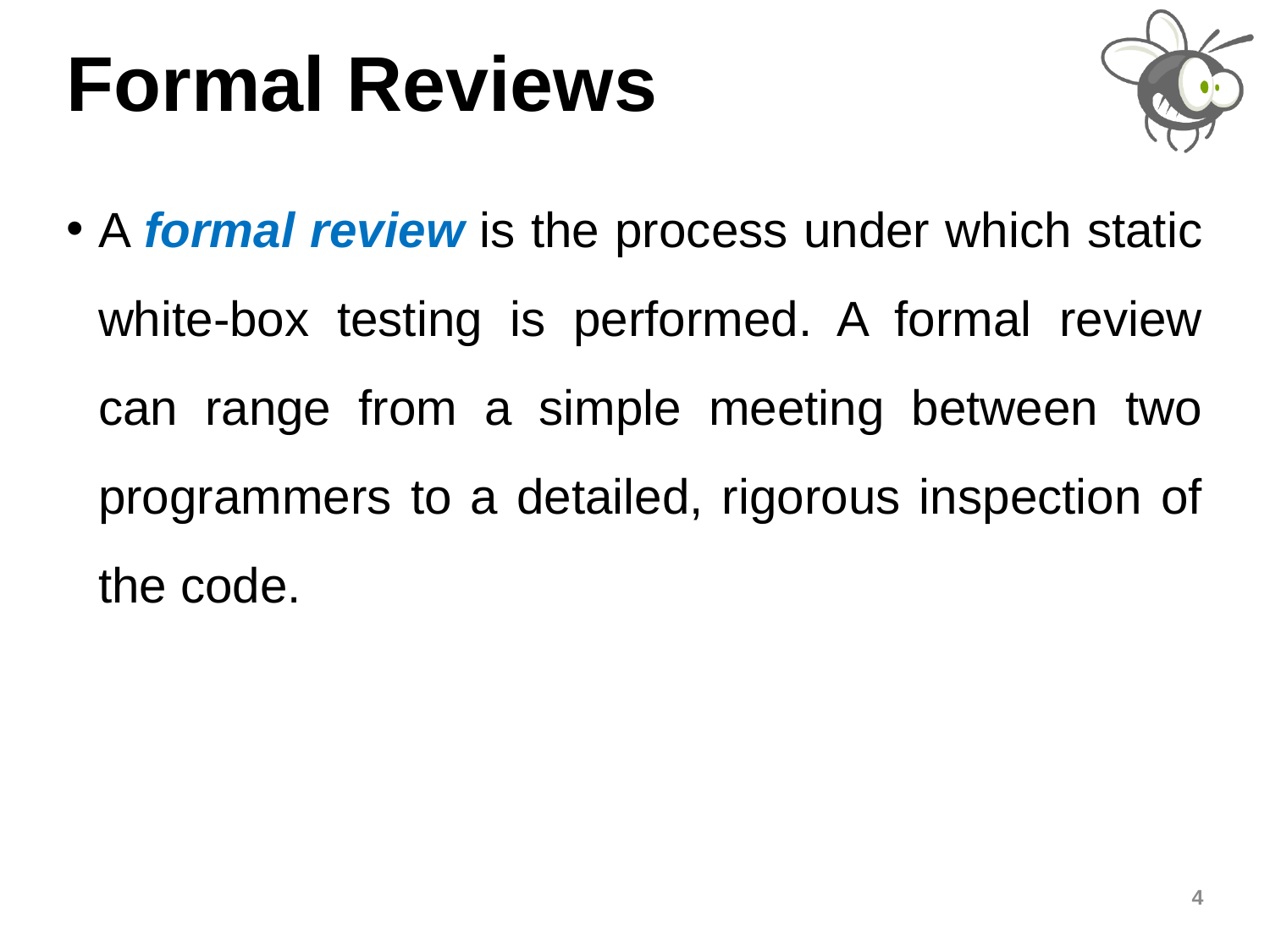

# Formal Reviews
A formal review is the process under which static white-box testing is performed. A formal review can range from a simple meeting between two programmers to a detailed, rigorous inspection of the code.

4